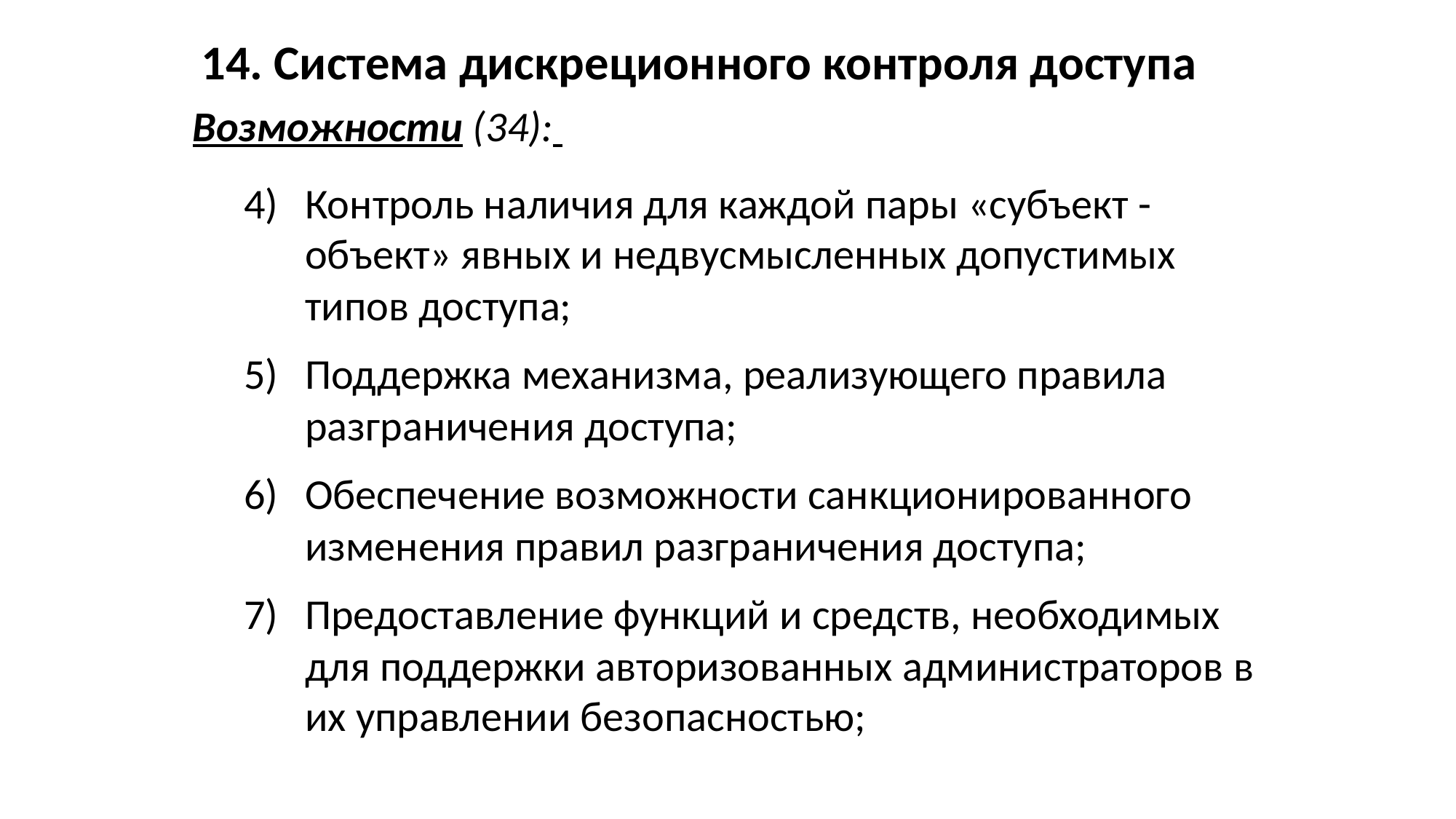

14. Система дискреционного контроля доступа
Возможности (34):

Контроль наличия для каждой пары «субъект - объект» явных и недвусмысленных допустимых типов доступа;
Поддержка механизма, реализующего правила разграничения доступа;
Обеспечение возможности санкционированного изменения правил разграничения доступа;
Предоставление функций и средств, необходимых для поддержки авторизованных администраторов в их управлении безопасностью;